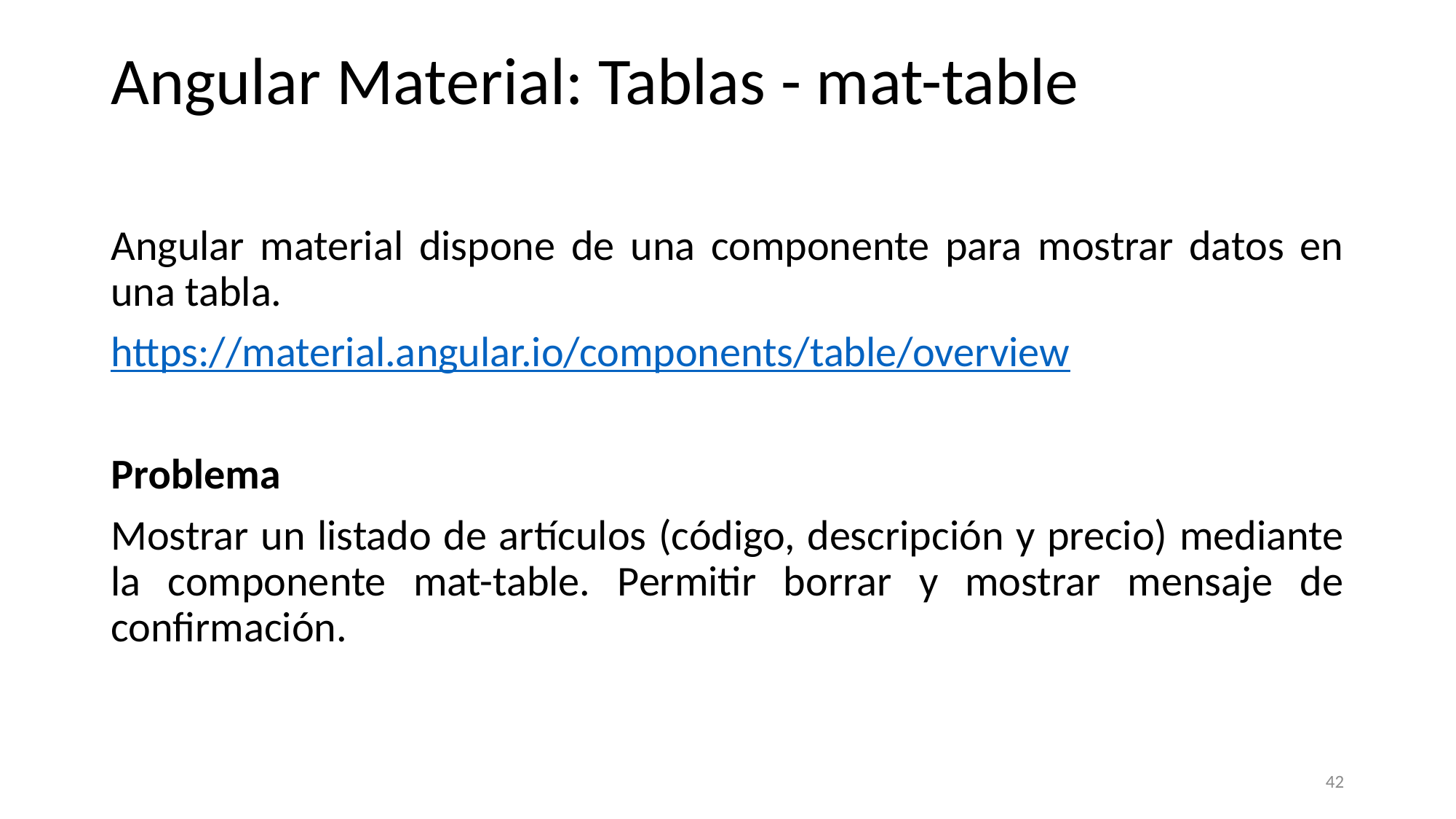

# Angular Material: Tablas - mat-table
Angular material dispone de una componente para mostrar datos en una tabla.
https://material.angular.io/components/table/overview

Problema
Mostrar un listado de artículos (código, descripción y precio) mediante la componente mat-table. Permitir borrar y mostrar mensaje de confirmación.

42